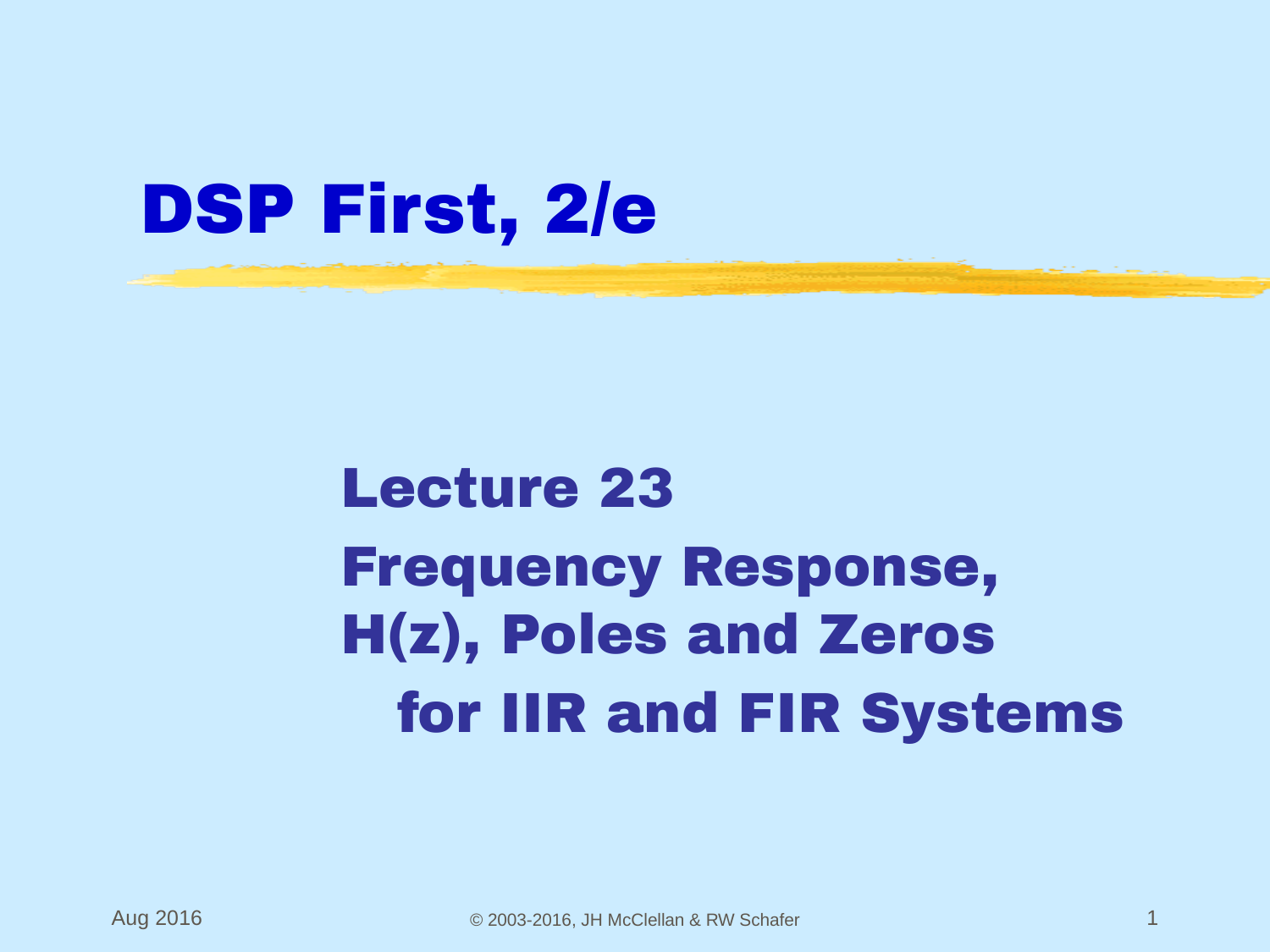

# DSP First, 2/e
Lecture 23
Frequency Response, H(z), Poles and Zeros
   for IIR and FIR Systems
Aug 2016
© 2003-2016, JH McClellan & RW Schafer
1